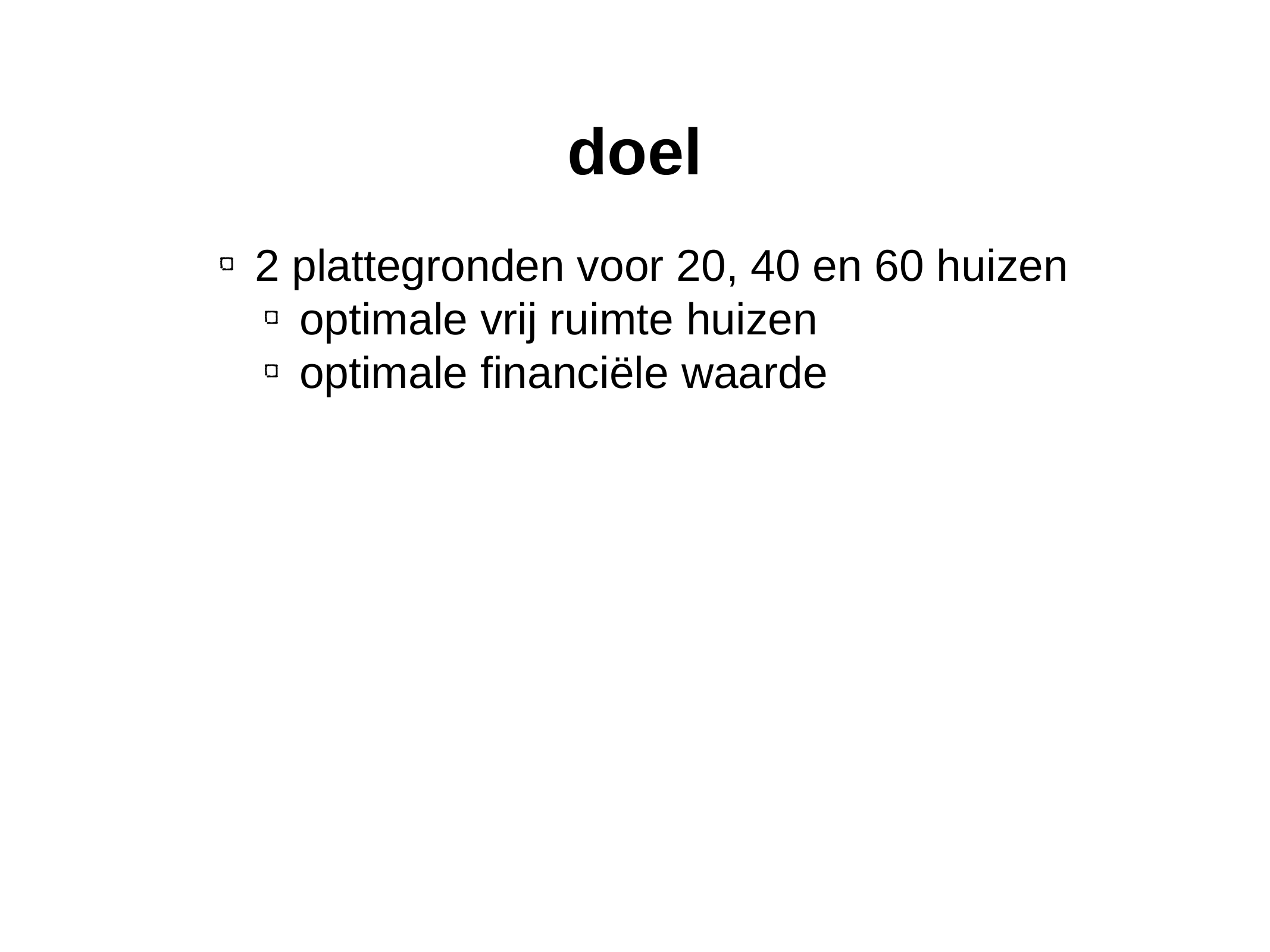

# doel
 2 plattegronden voor 20, 40 en 60 huizen
 optimale vrij ruimte huizen
 optimale financiële waarde
4